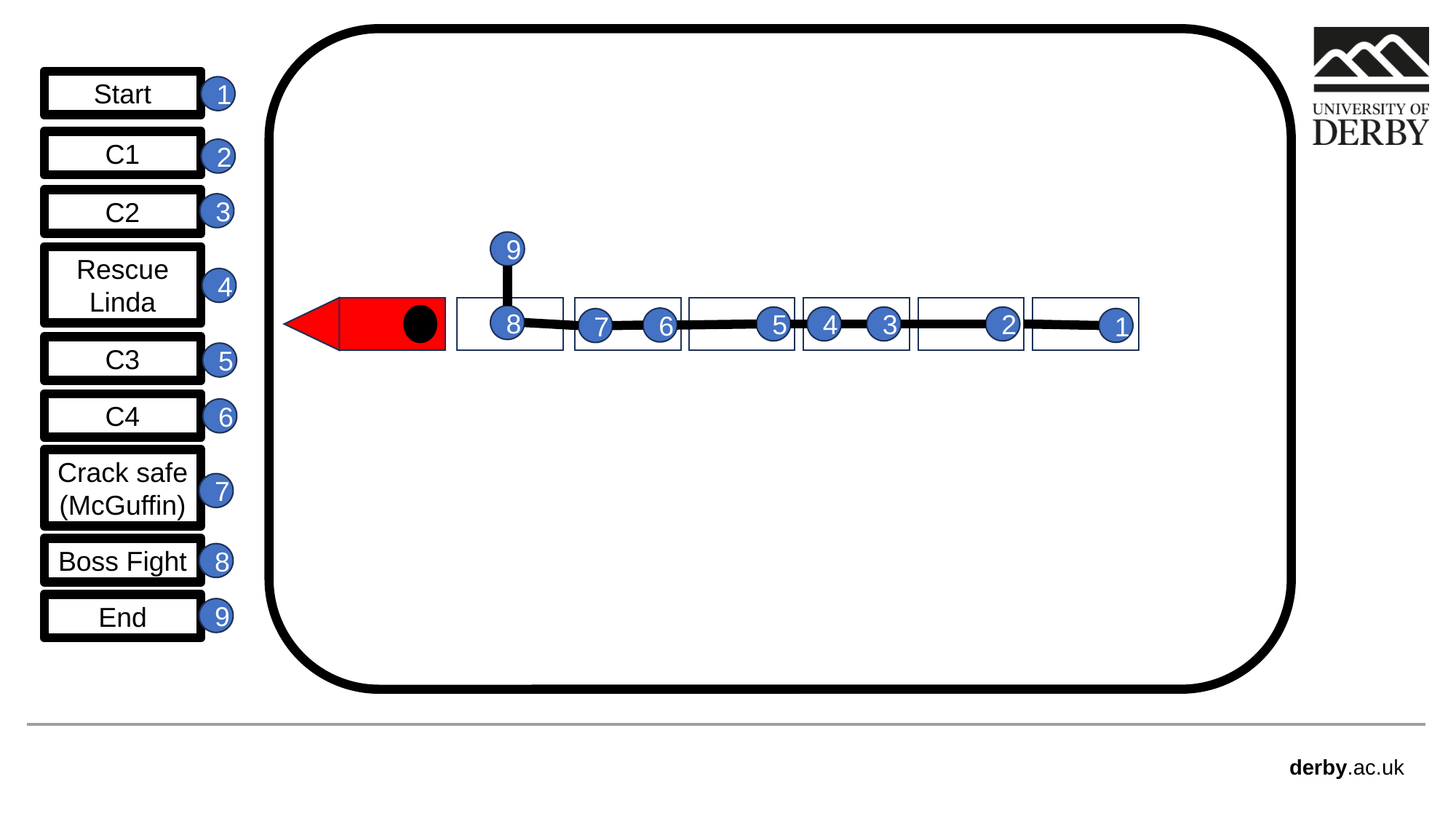

Start
1
C1
2
C2
3
9
Rescue Linda
4

8
5
4
3
2
6
1
7
C3
5
C4
6
Crack safe (McGuffin)
7
Boss Fight
8
End
9